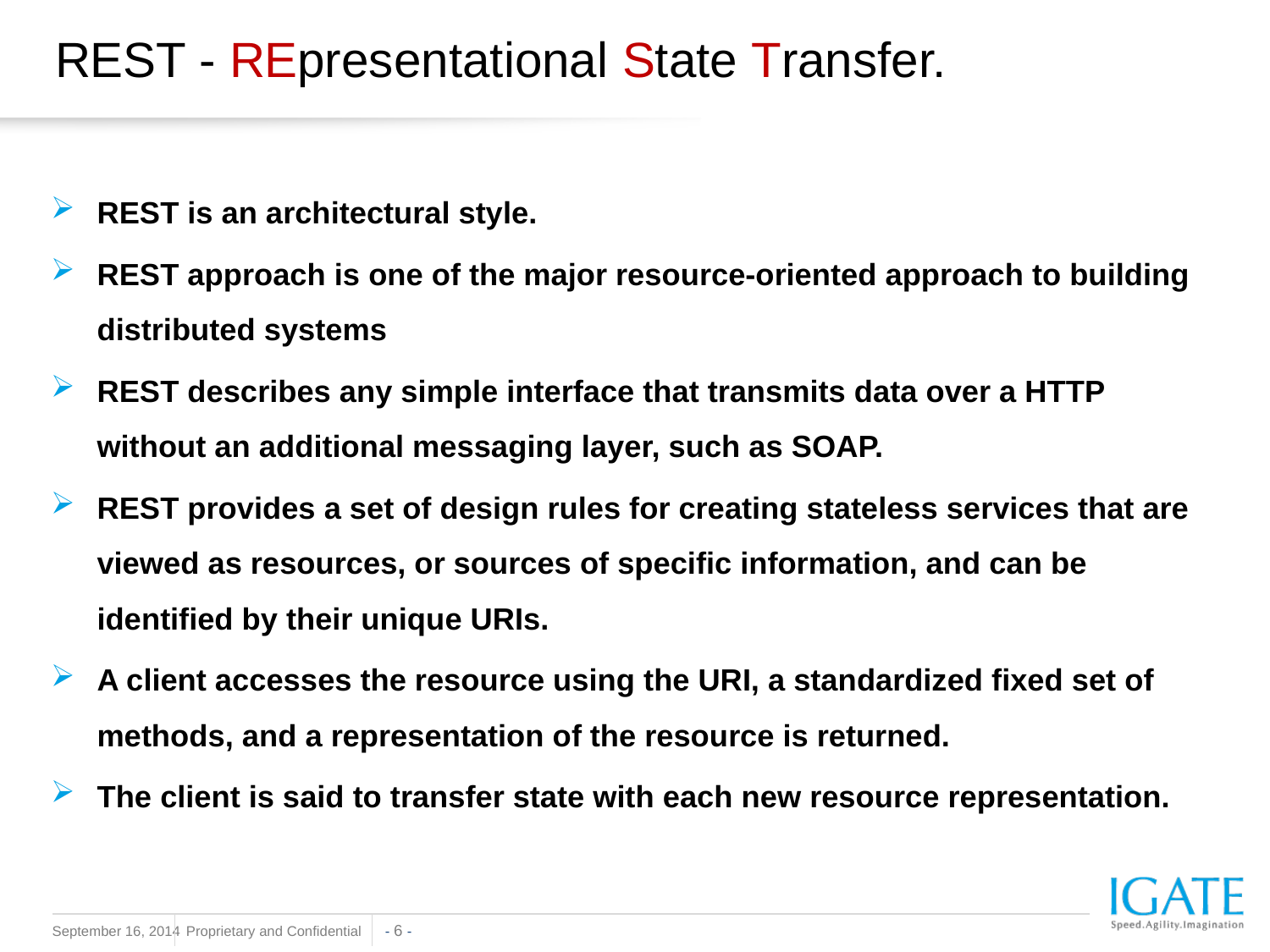

# REST - REpresentational State Transfer.
REST is an architectural style.
REST approach is one of the major resource-oriented approach to building distributed systems
REST describes any simple interface that transmits data over a HTTP without an additional messaging layer, such as SOAP.
REST provides a set of design rules for creating stateless services that are viewed as resources, or sources of specific information, and can be identified by their unique URIs.
A client accesses the resource using the URI, a standardized fixed set of methods, and a representation of the resource is returned.
The client is said to transfer state with each new resource representation.